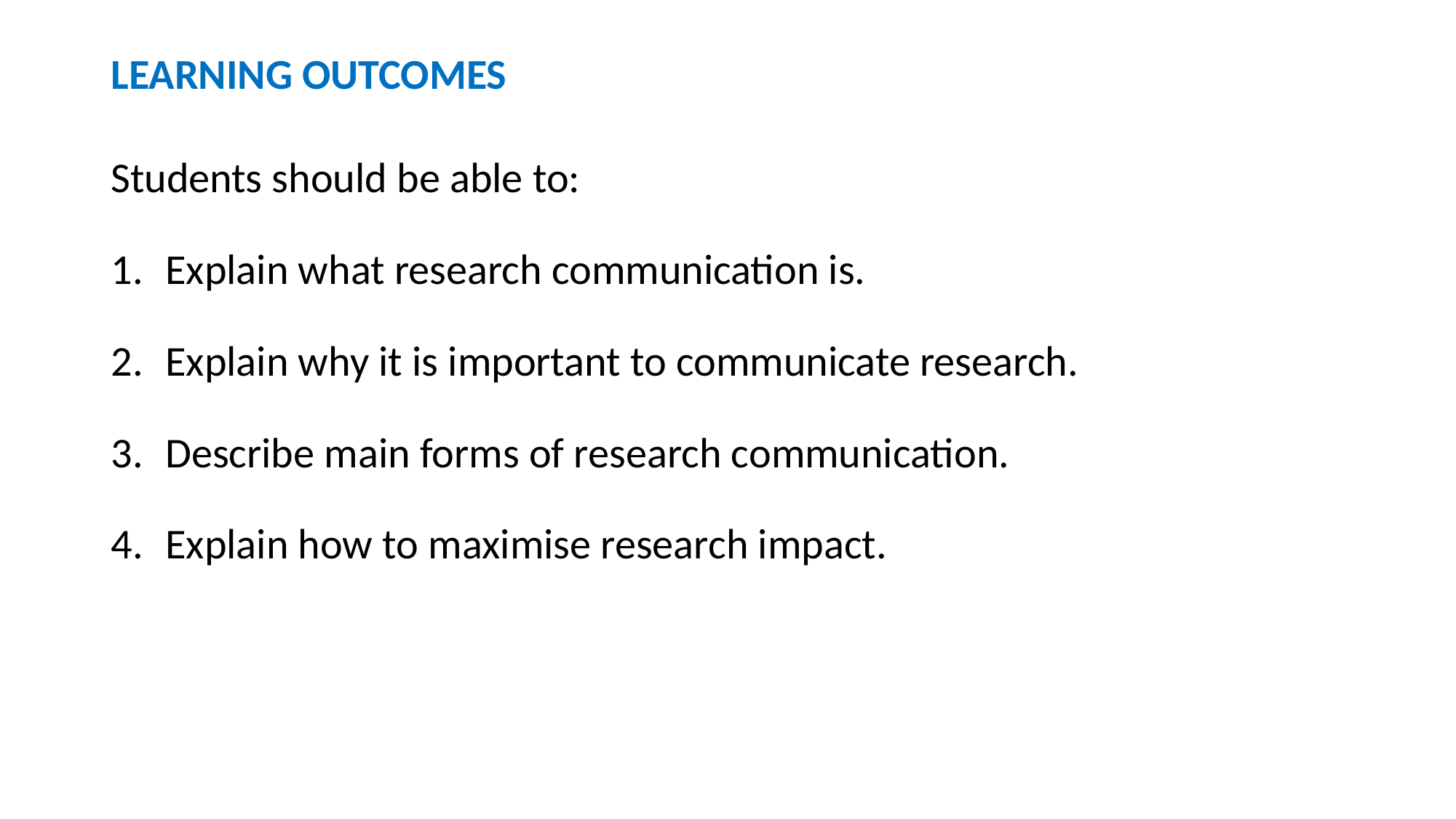

# LEARNING OUTCOMES
Students should be able to:
Explain what research communication is.
Explain why it is important to communicate research.
Describe main forms of research communication.
Explain how to maximise research impact.